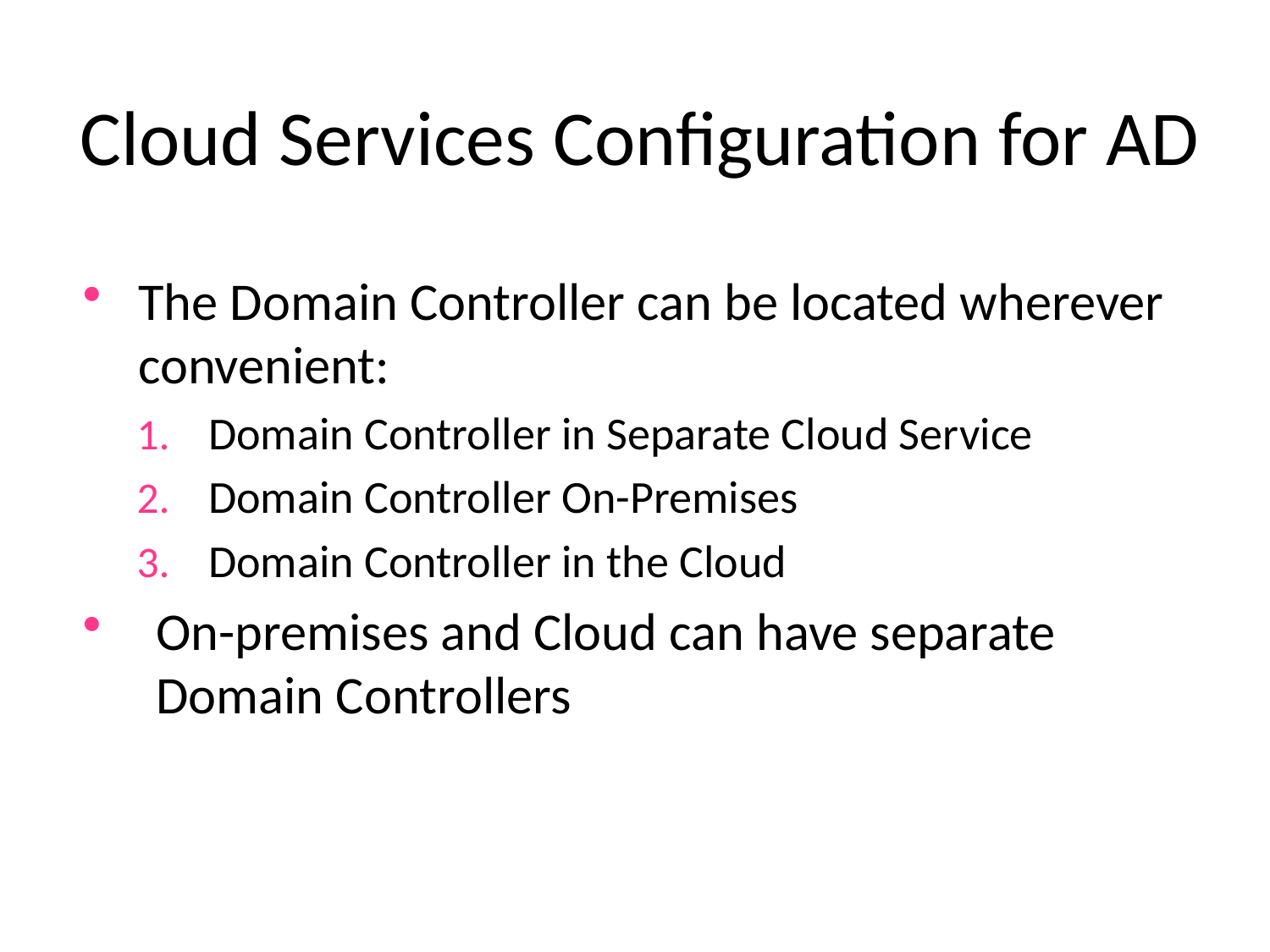

# Cloud Services Configuration for AD
The Domain Controller can be located wherever convenient:
Domain Controller in Separate Cloud Service
Domain Controller On-Premises
Domain Controller in the Cloud
On-premises and Cloud can have separate Domain Controllers